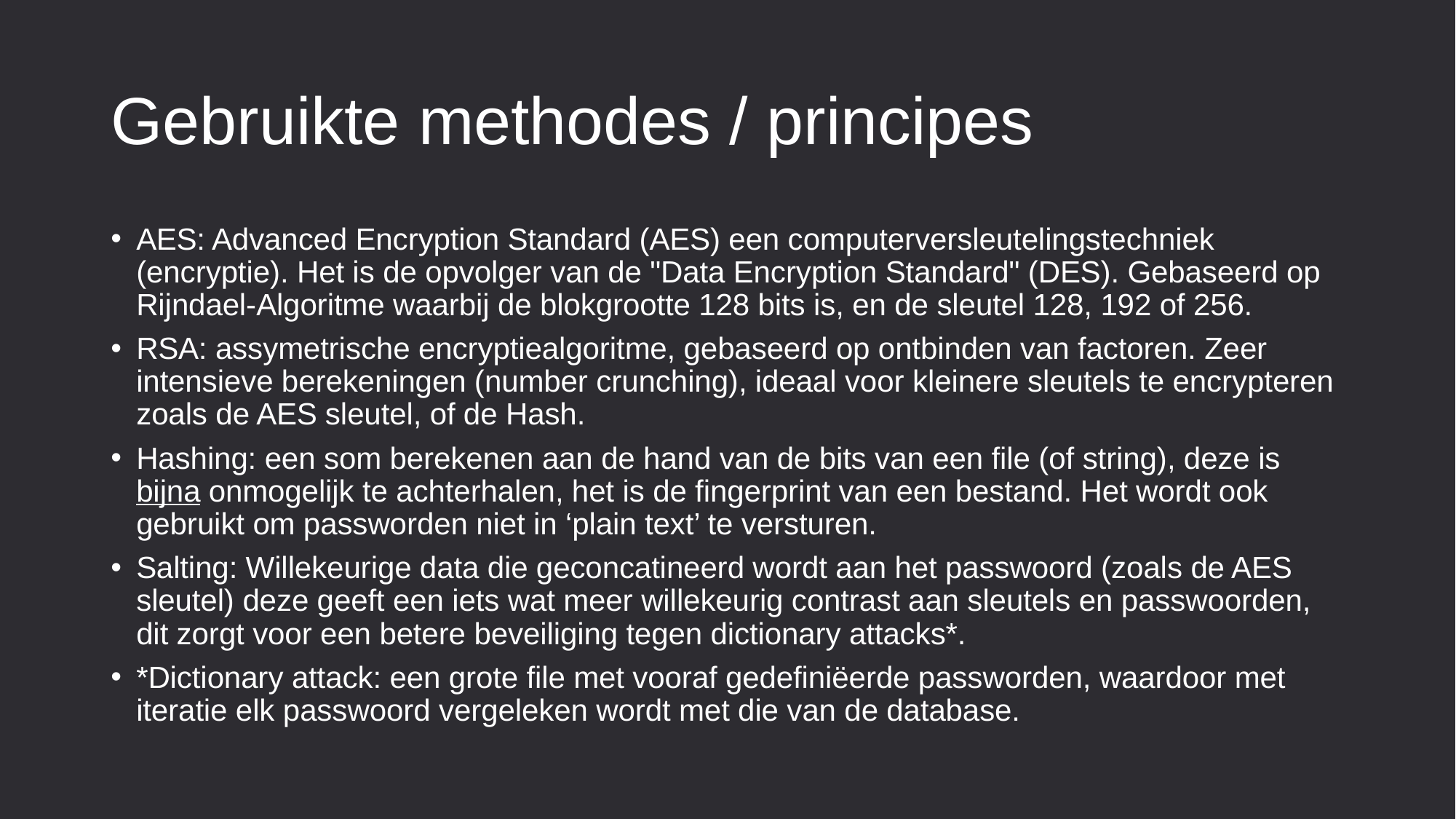

# Gebruikte methodes / principes
AES: Advanced Encryption Standard (AES) een computerversleutelingstechniek (encryptie). Het is de opvolger van de "Data Encryption Standard" (DES). Gebaseerd op Rijndael-Algoritme waarbij de blokgrootte 128 bits is, en de sleutel 128, 192 of 256.
RSA: assymetrische encryptiealgoritme, gebaseerd op ontbinden van factoren. Zeer intensieve berekeningen (number crunching), ideaal voor kleinere sleutels te encrypteren zoals de AES sleutel, of de Hash.
Hashing: een som berekenen aan de hand van de bits van een file (of string), deze is bijna onmogelijk te achterhalen, het is de fingerprint van een bestand. Het wordt ook gebruikt om passworden niet in ‘plain text’ te versturen.
Salting: Willekeurige data die geconcatineerd wordt aan het passwoord (zoals de AES sleutel) deze geeft een iets wat meer willekeurig contrast aan sleutels en passwoorden, dit zorgt voor een betere beveiliging tegen dictionary attacks*.
*Dictionary attack: een grote file met vooraf gedefiniëerde passworden, waardoor met iteratie elk passwoord vergeleken wordt met die van de database.